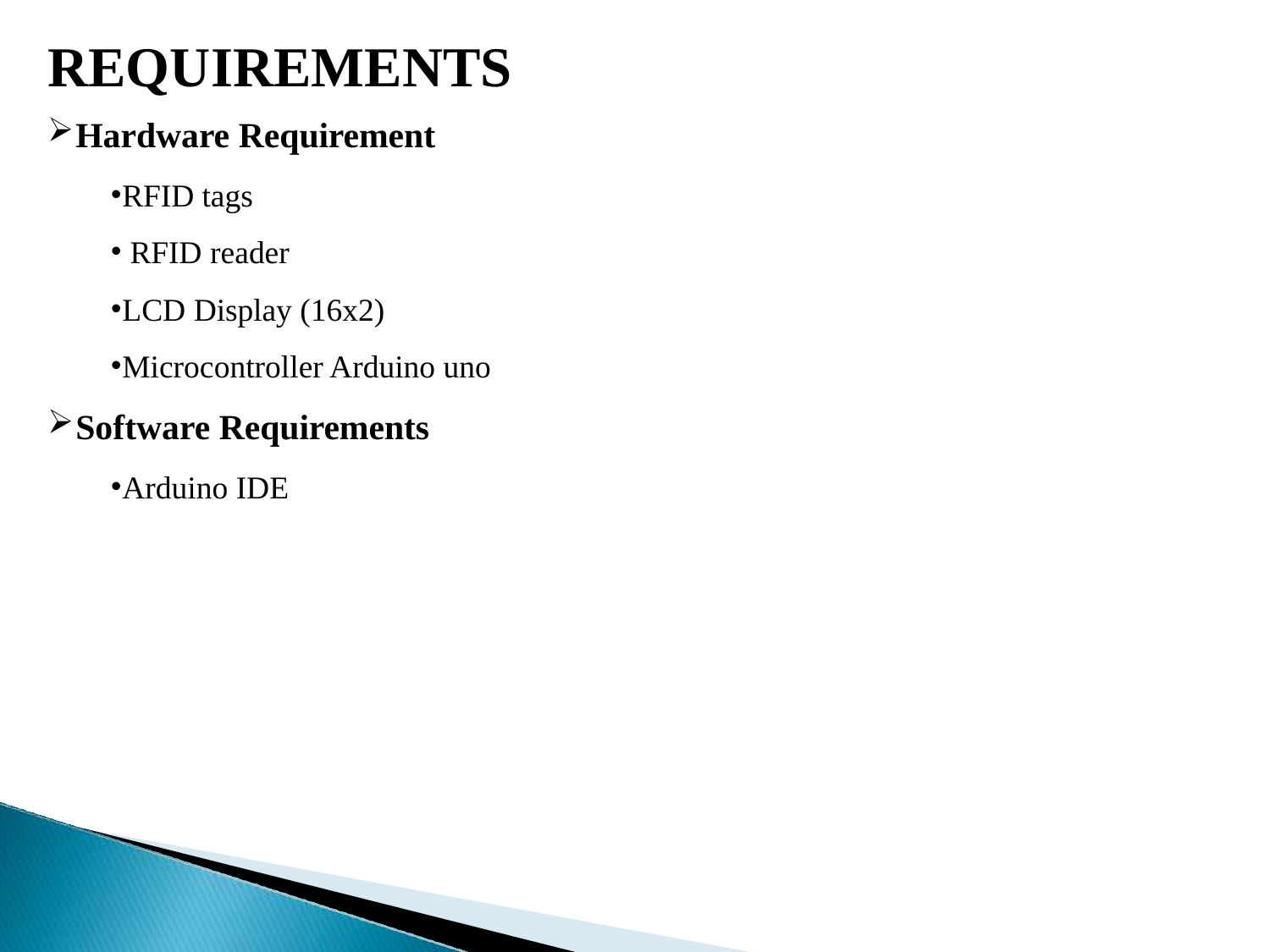

# REQUIREMENTS
Hardware Requirement
RFID tags
RFID reader
LCD Display (16x2)
Microcontroller Arduino uno
Software Requirements
Arduino IDE